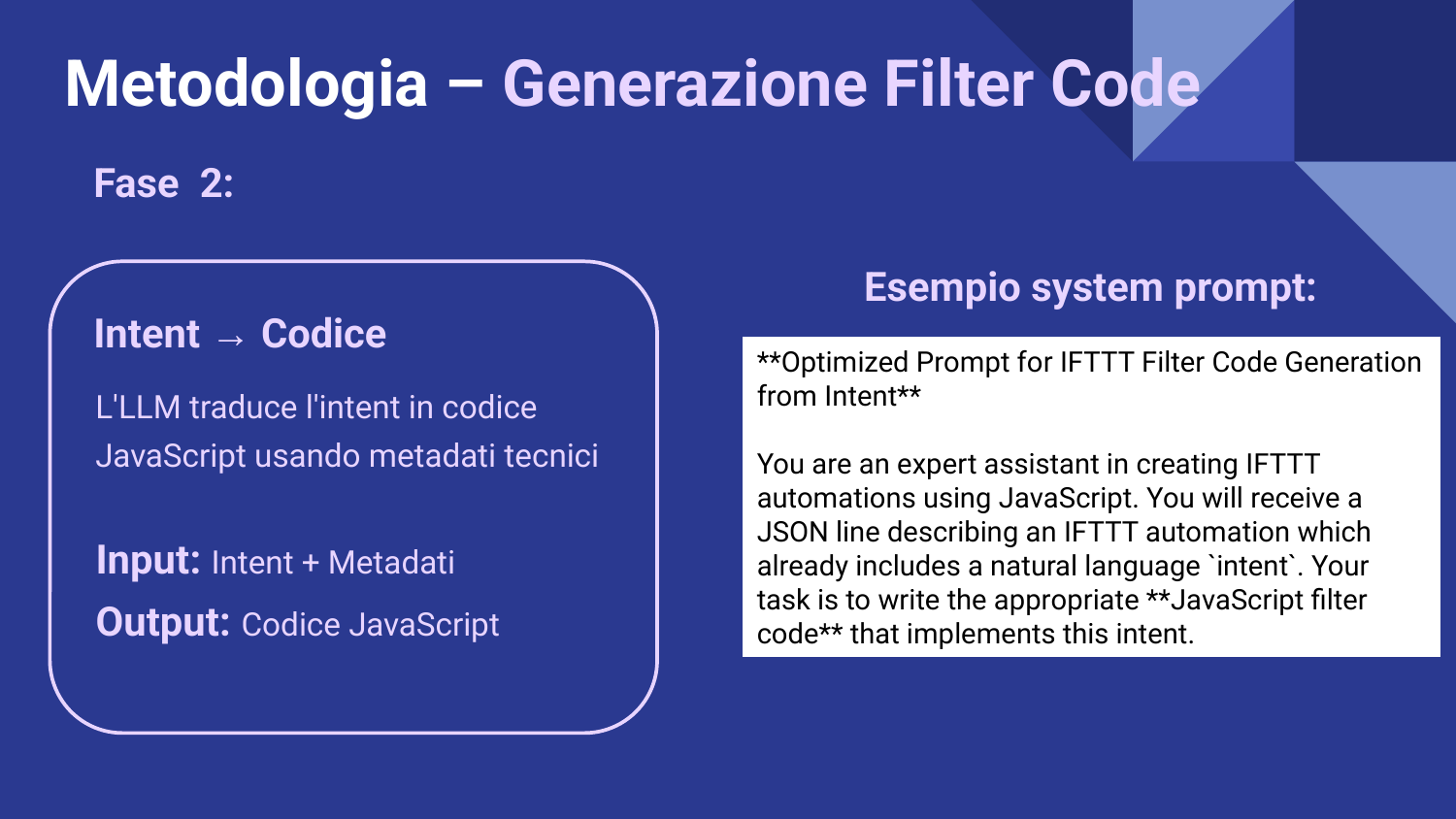

Metodologia – Generazione Filter Code
Fase  2:

Intent → Codice
L'LLM traduce l'intent in codice JavaScript usando metadati tecnici
Esempio system prompt:

**Optimized Prompt for IFTTT Filter Code Generation from Intent**

You are an expert assistant in creating IFTTT automations using JavaScript. You will receive a JSON line describing an IFTTT automation which already includes a natural language `intent`. Your task is to write the appropriate **JavaScript filter code** that implements this intent.
Input: Intent + Metadati
Output: Codice JavaScript